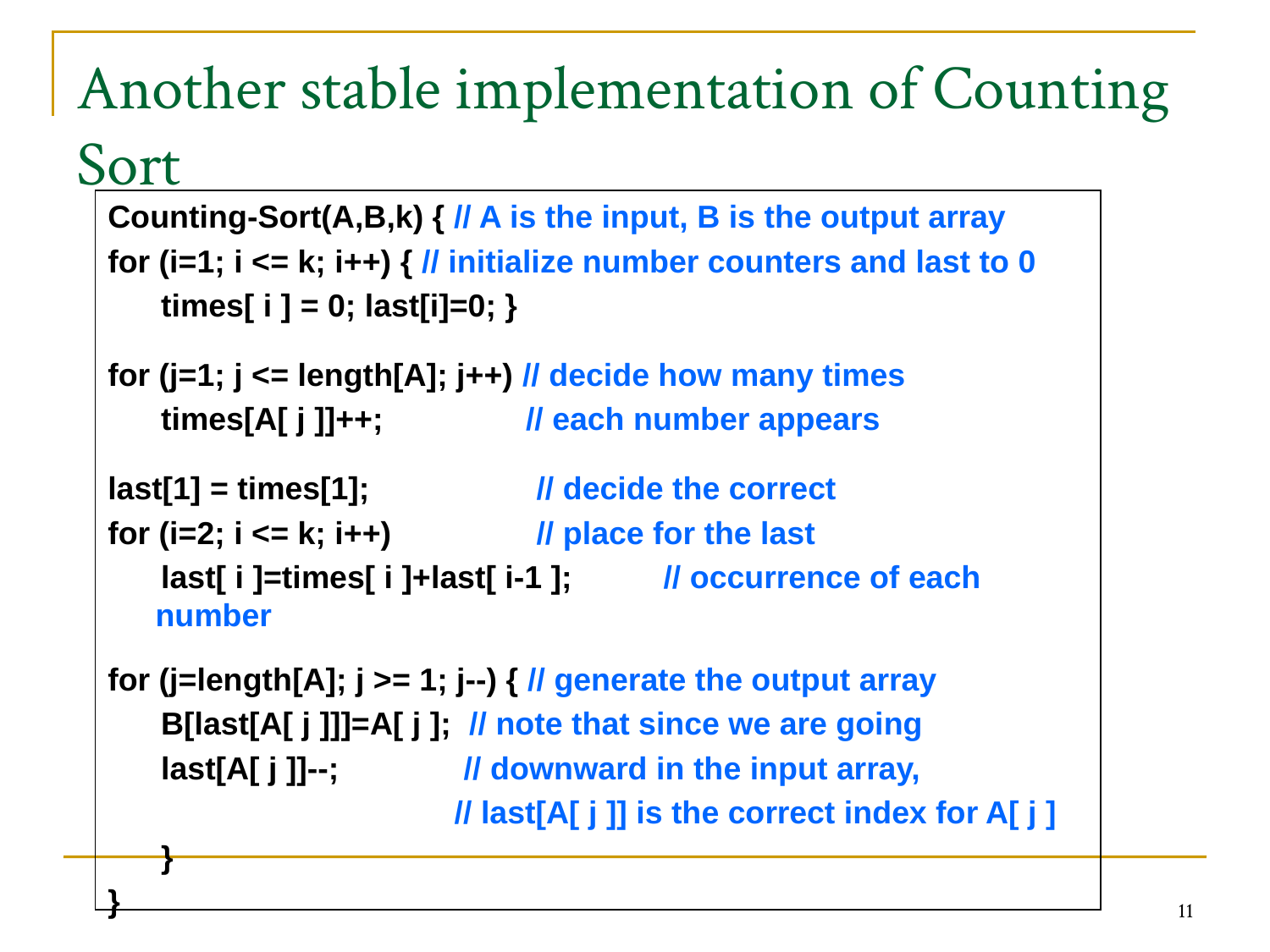

# Another stable implementation of Counting Sort
Counting-Sort(A,B,k) { // A is the input, B is the output array
for (i=1; i <= k; i++) { // initialize number counters and last to 0
      times[ i ] = 0; last[i]=0; }

for (j=1; j <= length[A]; j++) // decide how many times
      times[A[ j ]]++;                // each number appears

last[1] = times[1];   		// decide the correct
for (i=2; i <= k; i++) 		// place for the last
      last[ i ]=times[ i ]+last[ i-1 ]; 	// occurrence of each number

for (j=length[A]; j >= 1; j--) { // generate the output array
      B[last[A[ j ]]]=A[ j ];  // note that since we are going
      last[A[ j ]]--;              // downward in the input array,
                                       // last[A[ j ]] is the correct index for A[ j ]
      }
}
11